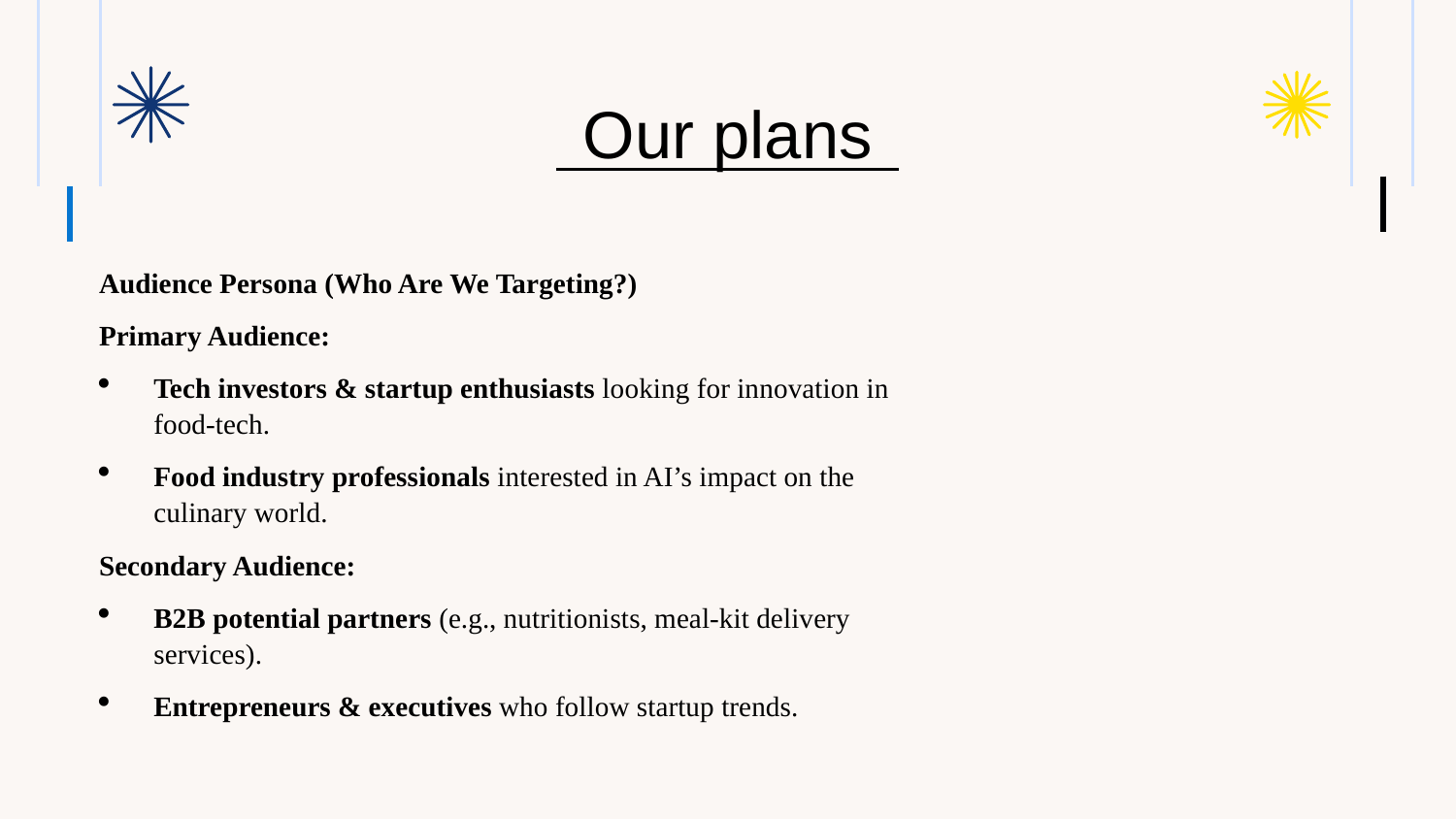

Our plans
Audience Persona (Who Are We Targeting?)
Primary Audience:
Tech investors & startup enthusiasts looking for innovation in food-tech.
Food industry professionals interested in AI’s impact on the culinary world.
Secondary Audience:
B2B potential partners (e.g., nutritionists, meal-kit delivery services).
Entrepreneurs & executives who follow startup trends.